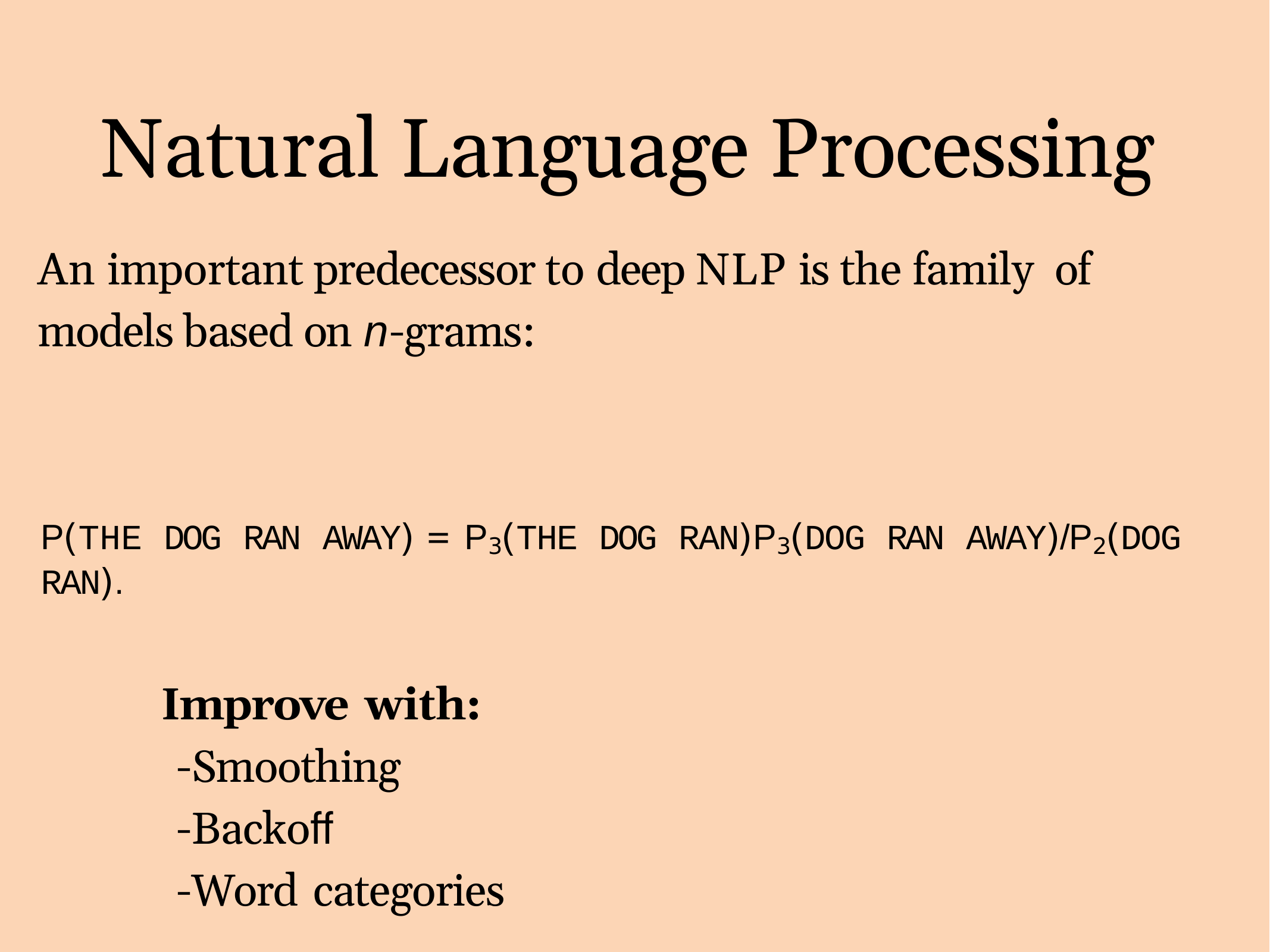

# Natural Language Processing
An important predecessor to deep NLP is the family  of models based on n-grams:

P(THE DOG RAN AWAY) = P3(THE DOG RAN)P3(DOG RAN AWAY)/P2(DOG RAN).

Improve with:
-Smoothing
-Backoﬀ
-Word categories